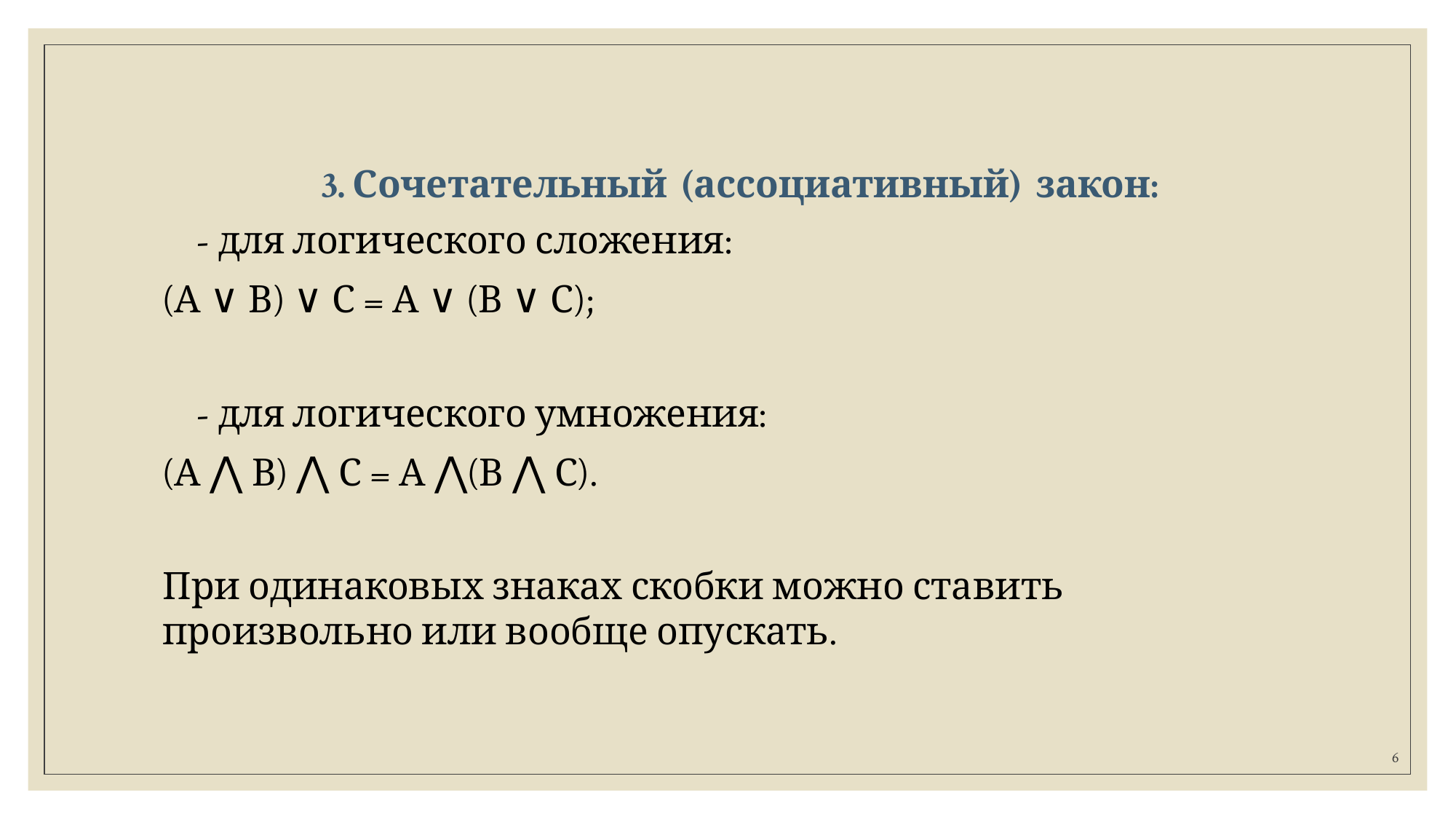

#
3. Сочетательный  (ассоциативный)  закон:
    - для логического сложения:
(А ∨ В) ∨ С = А ∨ (В ∨ С);

    - для логического умножения:
(А ⋀ В) ⋀ С = А ⋀(В ⋀ С).

При одинаковых знаках скобки можно ставить произвольно или вообще опускать.

6